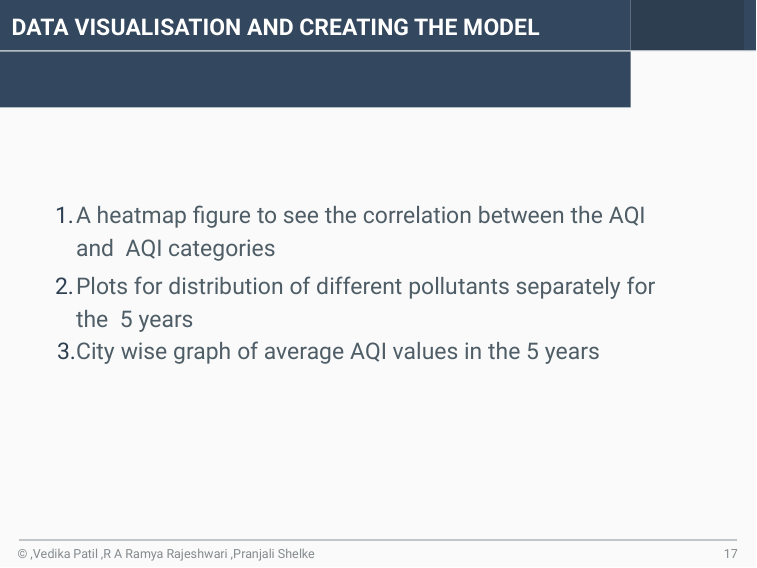

# DATA VISUALISATION AND CREATING THE MODEL

A heatmap ﬁgure to see the correlation between the AQI and  AQI categories
Plots for distribution of different pollutants separately for the  5 years
City wise graph of average AQI values in the 5 years

© ,Vedika Patil ,R A Ramya Rajeshwari ,Pranjali Shelke
17